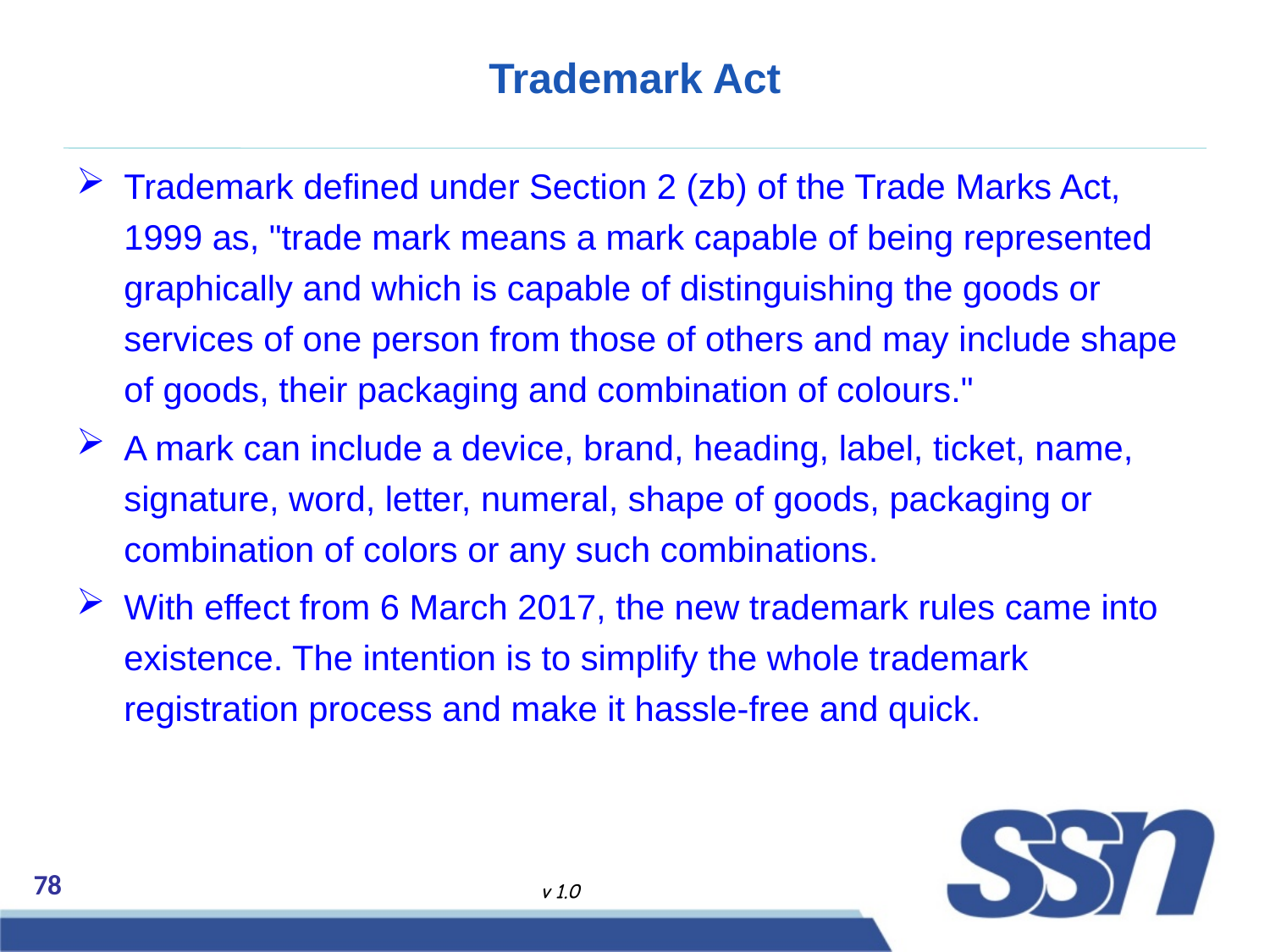

# Trademark Act
Trademark defined under Section 2 (zb) of the Trade Marks Act, 1999 as, "trade mark means a mark capable of being represented graphically and which is capable of distinguishing the goods or services of one person from those of others and may include shape of goods, their packaging and combination of colours."
A mark can include a device, brand, heading, label, ticket, name, signature, word, letter, numeral, shape of goods, packaging or combination of colors or any such combinations.
With effect from 6 March 2017, the new trademark rules came into existence. The intention is to simplify the whole trademark registration process and make it hassle-free and quick.